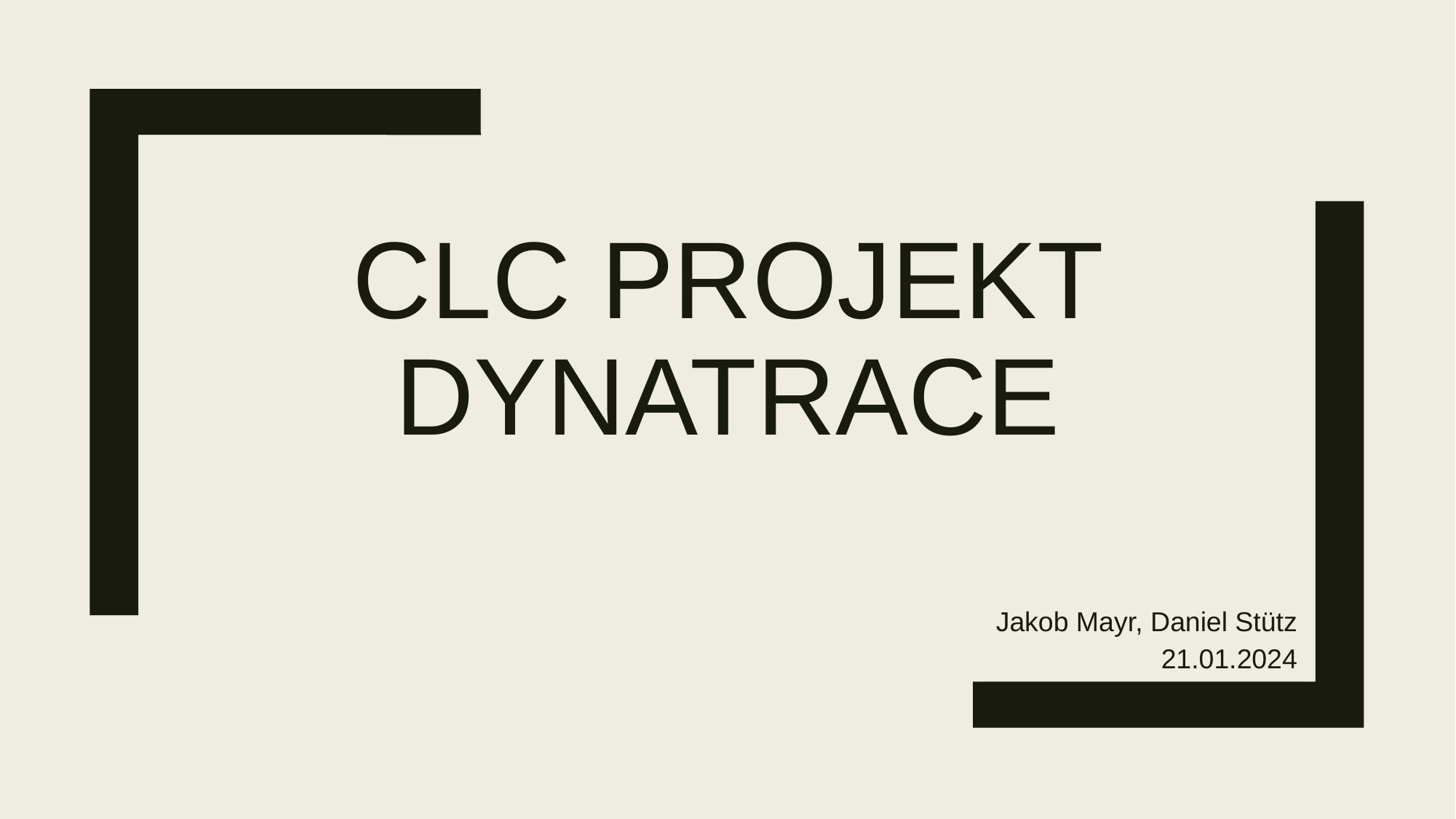

# CLC Projekt Dynatrace
Jakob Mayr, Daniel Stütz
21.01.2024